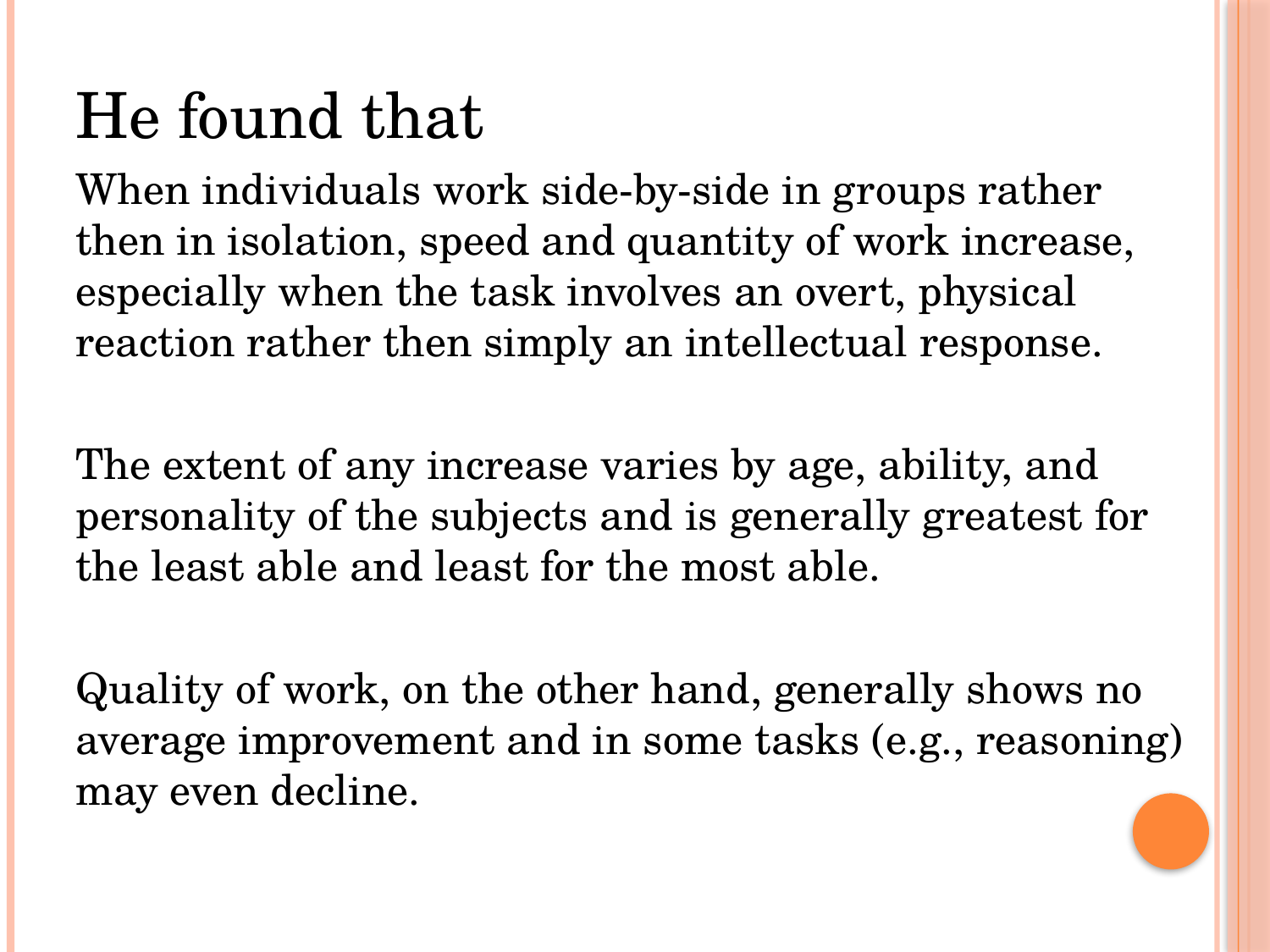

He found that
When individuals work side-by-side in groups rather then in isolation, speed and quantity of work increase, especially when the task involves an overt, physical reaction rather then simply an intellectual response.

The extent of any increase varies by age, ability, and personality of the subjects and is generally greatest for the least able and least for the most able.

Quality of work, on the other hand, generally shows no average improvement and in some tasks (e.g., reasoning) may even decline.